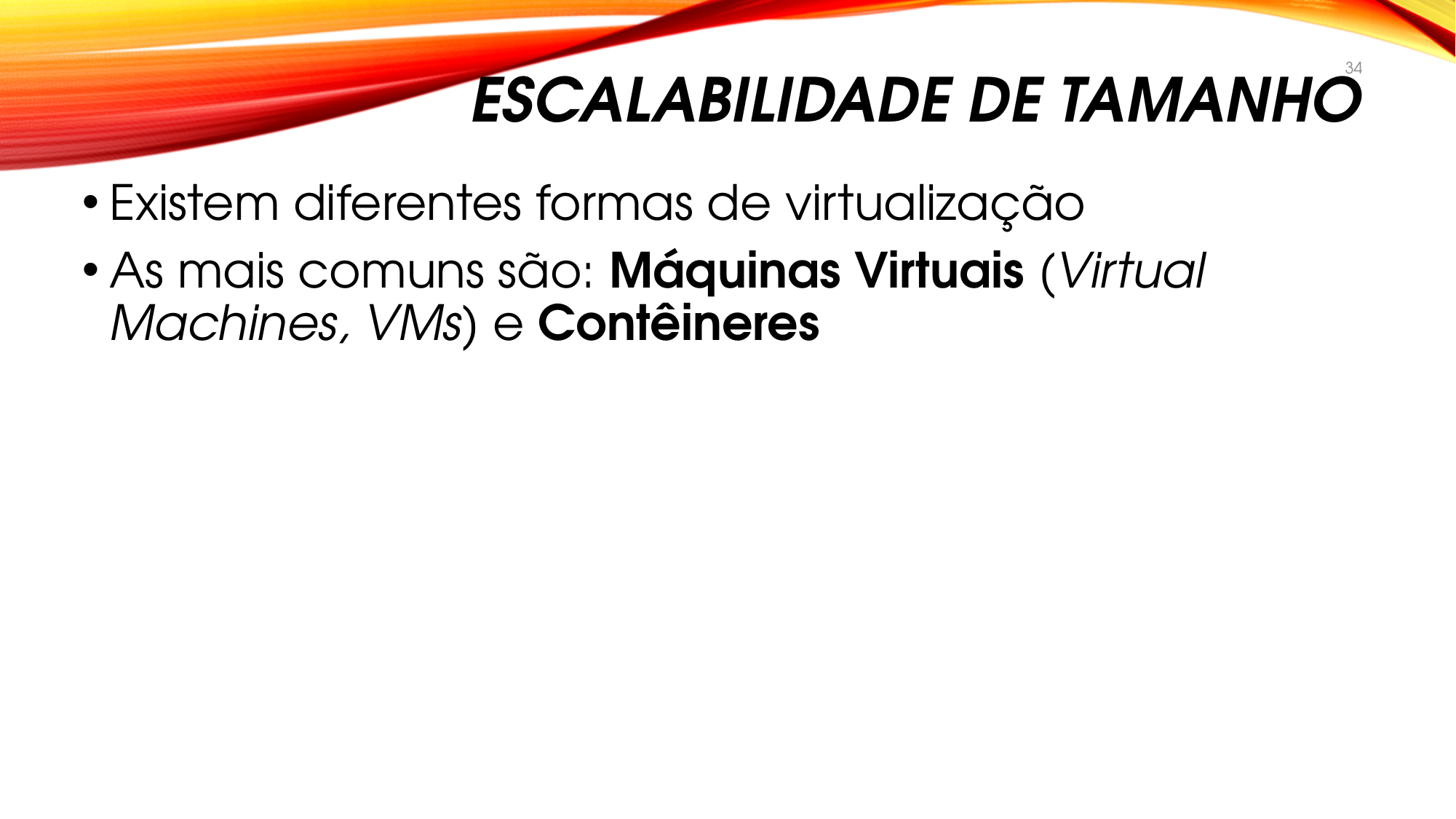

# ESCALABILIDADE de tamanho
34
Existem diferentes formas de virtualização
As mais comuns são: Máquinas Virtuais (Virtual Machines, VMs) e Contêineres